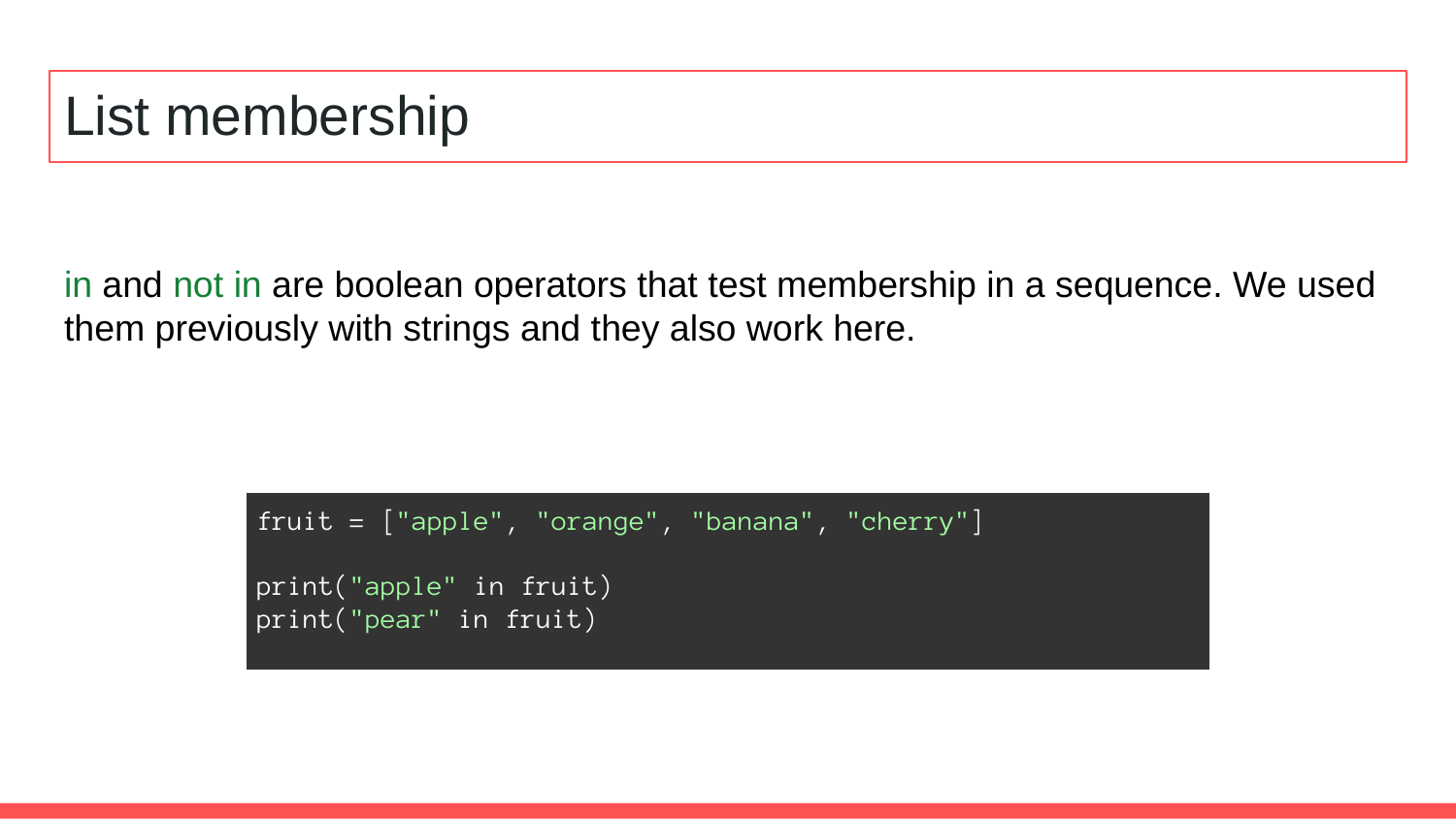

# List membership

in and not in are boolean operators that test membership in a sequence. We used them previously with strings and they also work here.
| fruit = ["apple", "orange", "banana", "cherry"] print("apple" in fruit) print("pear" in fruit) |
| --- |